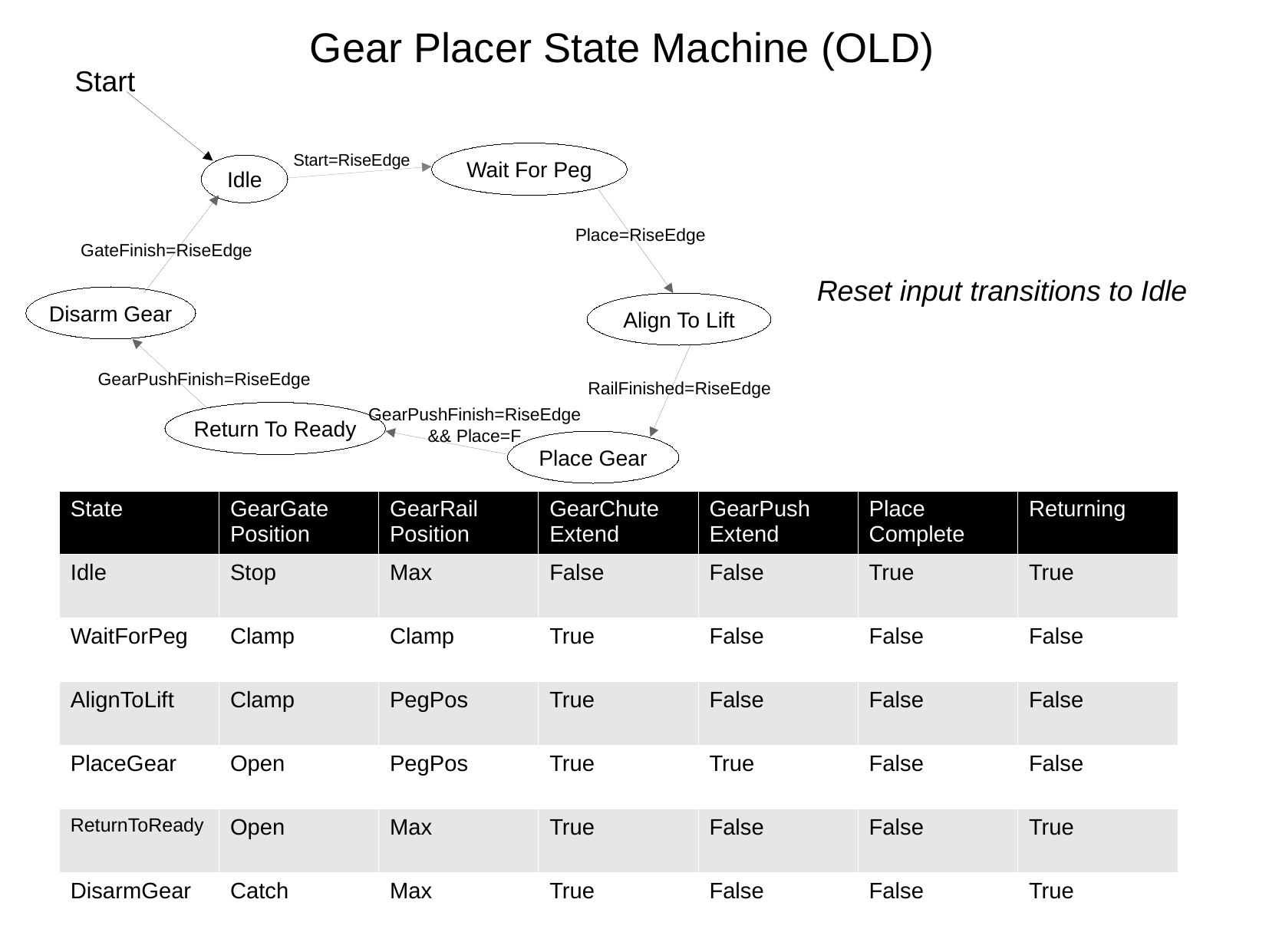

Gear Placer State Machine (OLD)
Start

Wait For Peg
Start=RiseEdge
Idle

Place=RiseEdge
GateFinish=RiseEdge
Reset input transitions to Idle
Disarm Gear
Align To Lift

GearPushFinish=RiseEdge
RailFinished=RiseEdge
GearPushFinish=RiseEdge
&& Place=F
Return To Ready

Place Gear
| State | GearGate Position | GearRail Position | GearChute Extend | GearPush Extend | Place Complete | Returning |
| --- | --- | --- | --- | --- | --- | --- |
| Idle | Stop | Max | False | False | True | True |
| WaitForPeg | Clamp | Clamp | True | False | False | False |
| AlignToLift | Clamp | PegPos | True | False | False | False |
| PlaceGear | Open | PegPos | True | True | False | False |
| ReturnToReady | Open | Max | True | False | False | True |
| DisarmGear | Catch | Max | True | False | False | True |